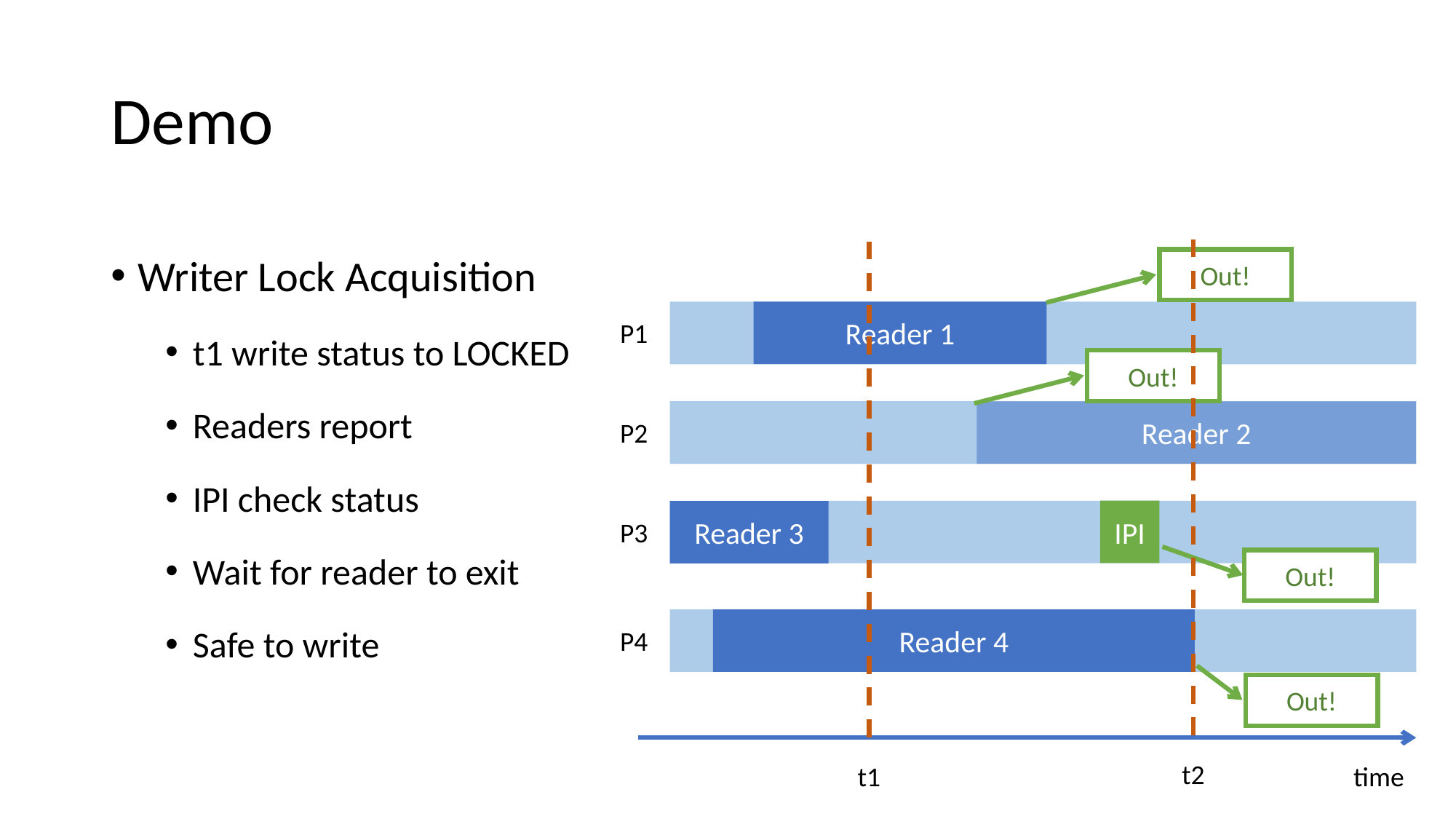

# Demo
Writer Lock Acquisition
t1 write status to LOCKED
Readers report
IPI check status
Wait for reader to exit
Safe to write

t2
t1
Out!

Reader 1
P1
Out!

Reader 2
P2
IPI
Out!

Reader 3
P3

Reader 4
P4
Out!
time